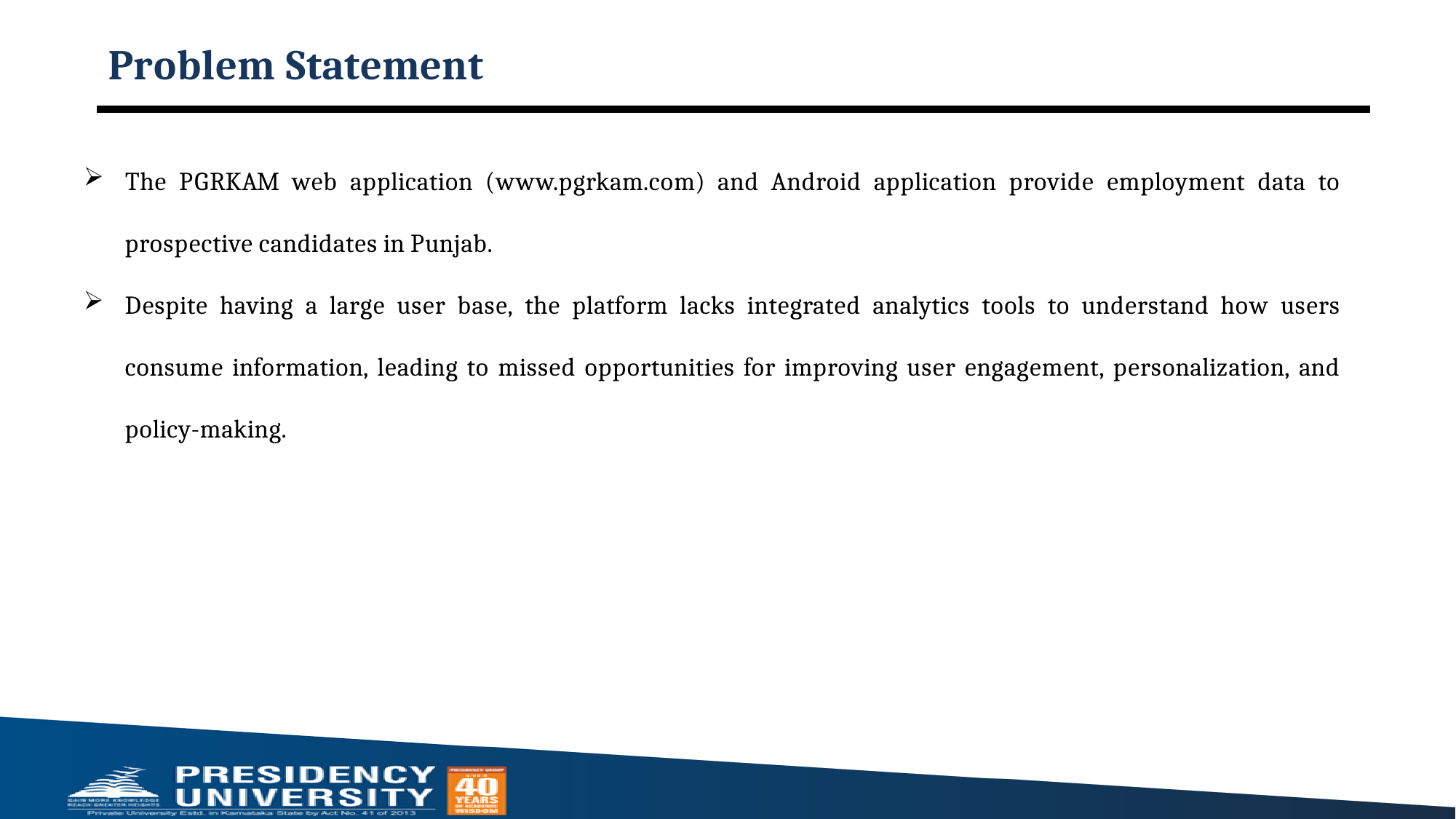

# Problem Statement
The PGRKAM web application (www.pgrkam.com) and Android application provide employment data to prospective candidates in Punjab.
Despite having a large user base, the platform lacks integrated analytics tools to understand how users consume information, leading to missed opportunities for improving user engagement, personalization, and policy-making.